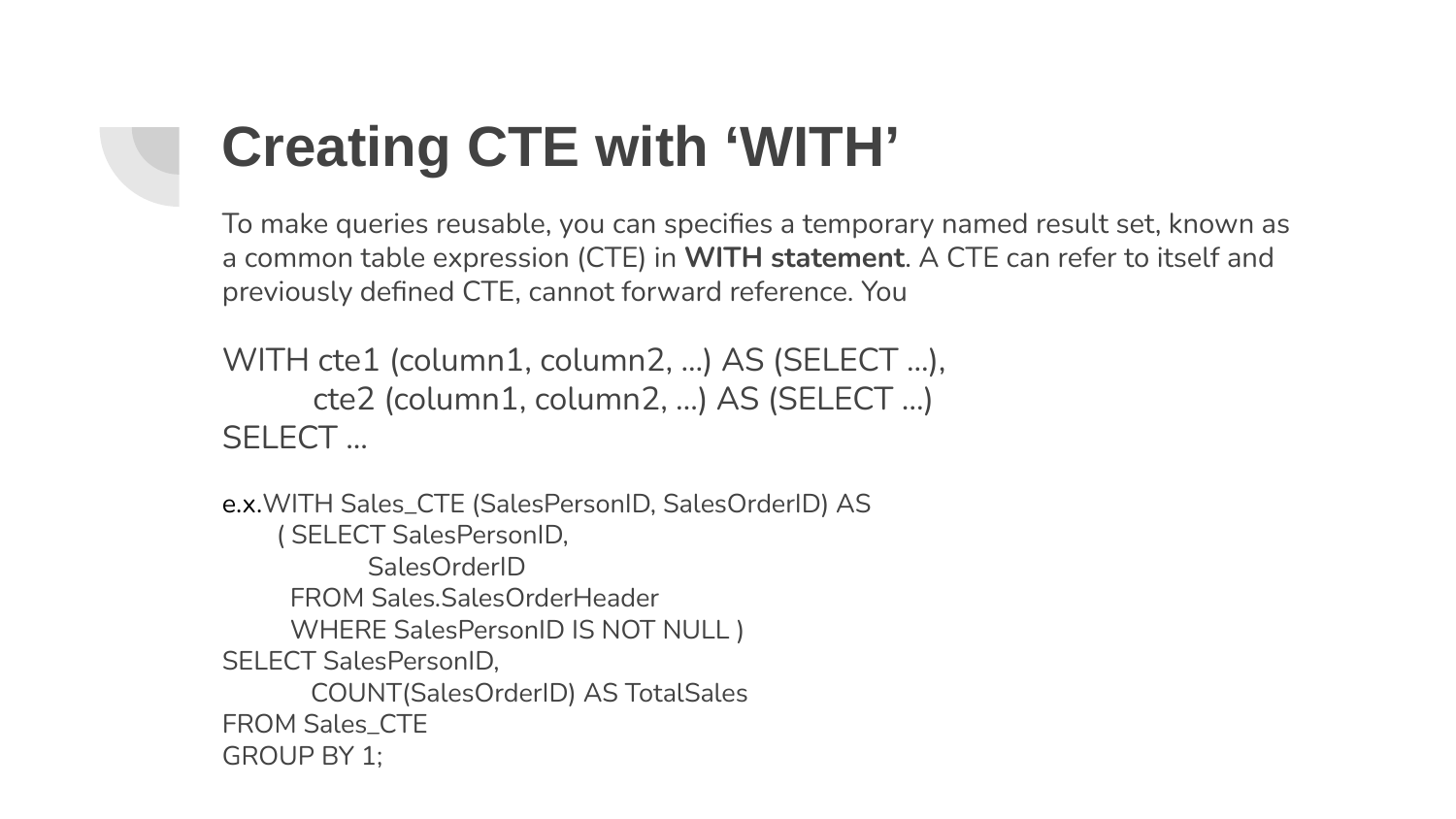

# Creating CTE with ‘WITH’
To make queries reusable, you can specifies a temporary named result set, known as a common table expression (CTE) in WITH statement. A CTE can refer to itself and previously defined CTE, cannot forward reference. You

WITH cte1 (column1, column2, ...) AS (SELECT ...),
           cte2 (column1, column2, …) AS (SELECT …)
SELECT ...

e.x.WITH Sales_CTE (SalesPersonID, SalesOrderID) AS
        ( SELECT SalesPersonID,
	SalesOrderID
          FROM Sales.SalesOrderHeader
          WHERE SalesPersonID IS NOT NULL )
SELECT SalesPersonID,
             COUNT(SalesOrderID) AS TotalSales
FROM Sales_CTE
GROUP BY 1;